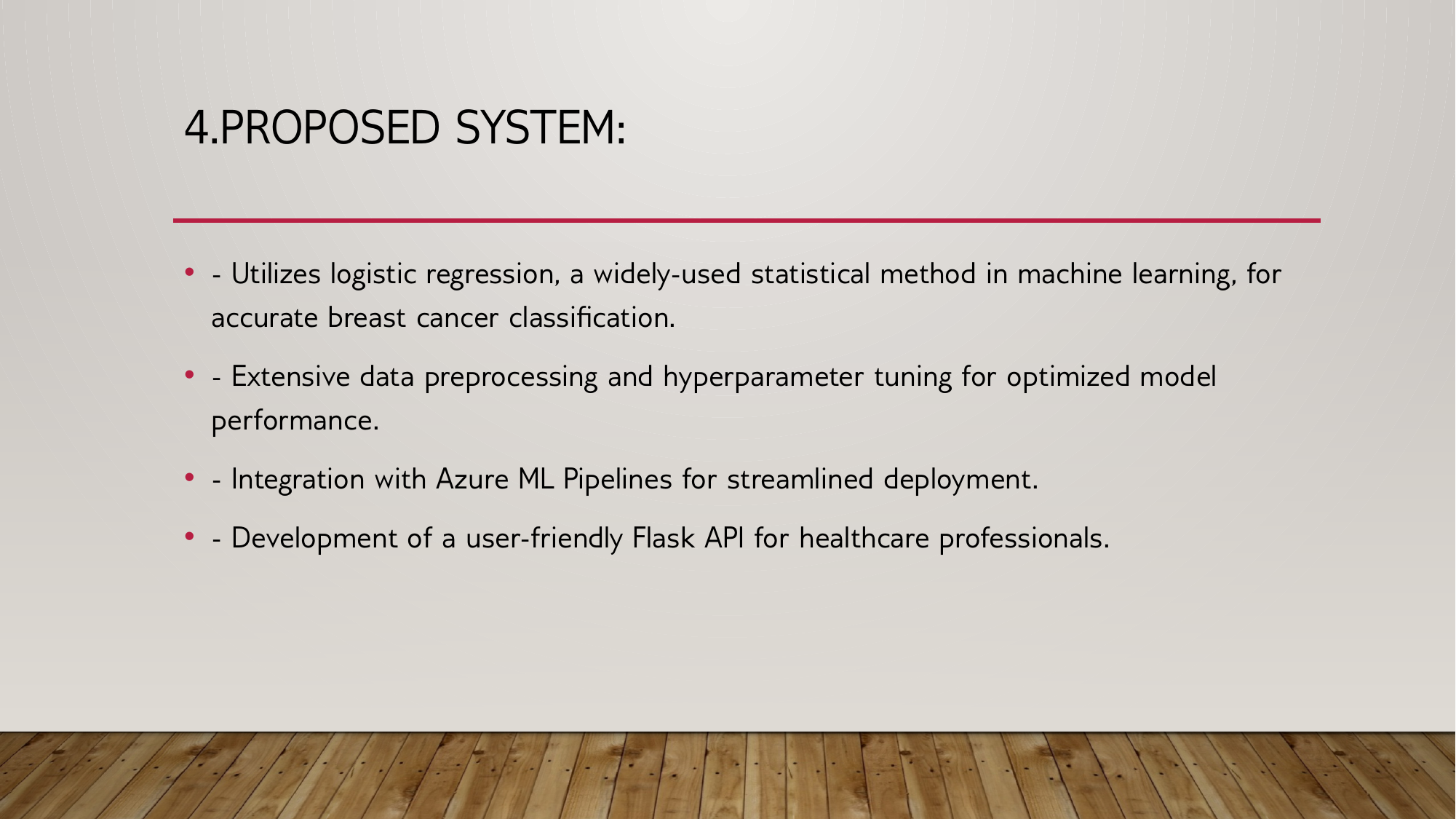

# 4.Proposed System:
- Utilizes logistic regression, a widely-used statistical method in machine learning, for accurate breast cancer classification.
- Extensive data preprocessing and hyperparameter tuning for optimized model performance.
- Integration with Azure ML Pipelines for streamlined deployment.
- Development of a user-friendly Flask API for healthcare professionals.